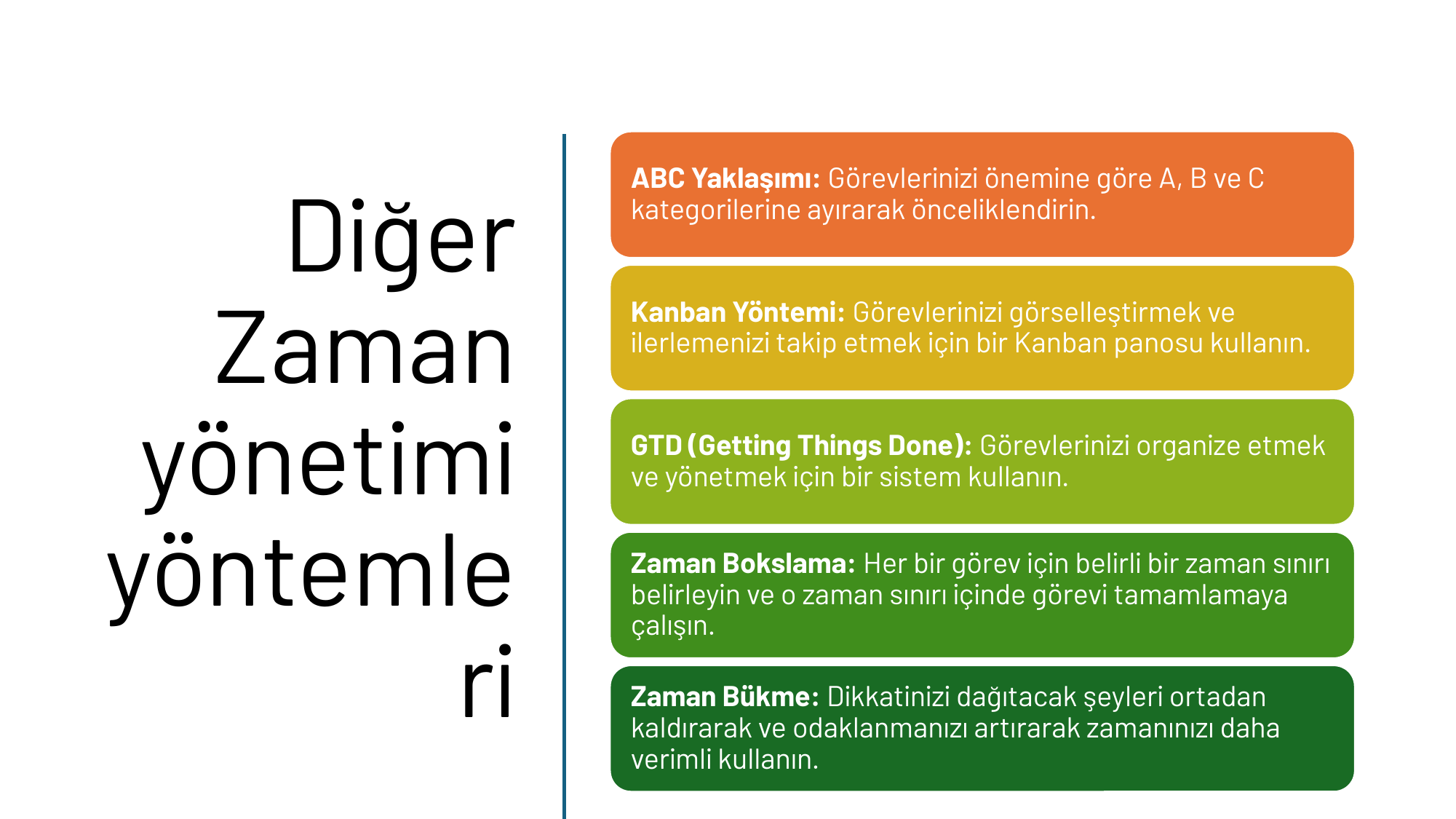

# Diğer Zaman yönetimi yöntemleri
ABC Yaklaşımı: Görevlerinizi önemine göre A, B ve C kategorilerine ayırarak önceliklendirin.
Kanban Yöntemi: Görevlerinizi görselleştirmek ve ilerlemenizi takip etmek için bir Kanban panosu kullanın.
GTD (Getting Things Done): Görevlerinizi organize etmek ve yönetmek için bir sistem kullanın.
Zaman Bokslama: Her bir görev için belirli bir zaman sınırı belirleyin ve o zaman sınırı içinde görevi tamamlamaya çalışın.
Zaman Bükme: Dikkatinizi dağıtacak şeyleri ortadan kaldırarak ve odaklanmanızı artırarak zamanınızı daha verimli kullanın.